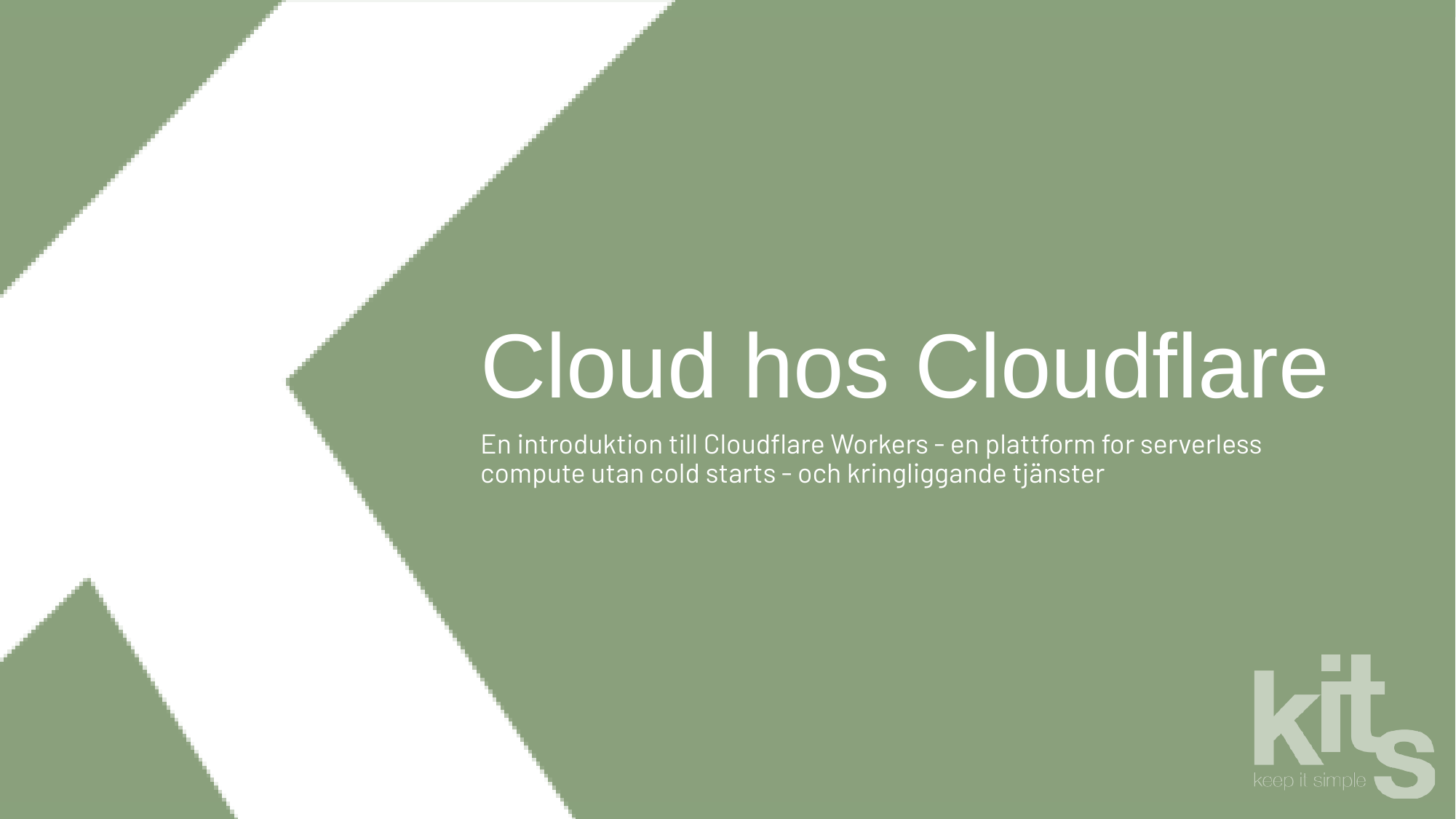

# Cloud hos Cloudflare
En introduktion till Cloudflare Workers - en plattform for serverless compute utan cold starts - och kringliggande tjänster